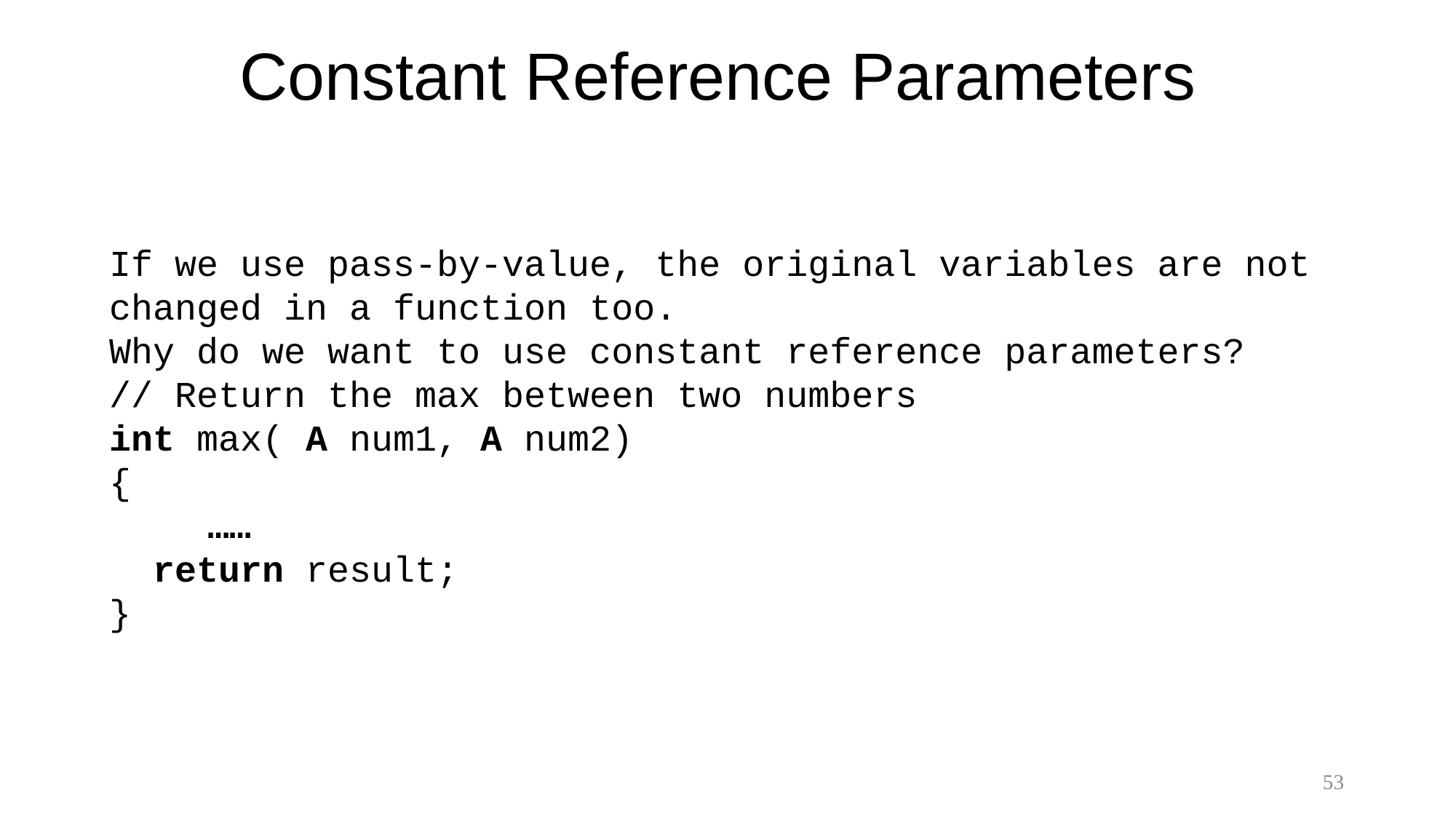

# Constant Reference Parameters
If we use pass-by-value, the original variables are not changed in a function too.
Why do we want to use constant reference parameters?
// Return the max between two numbers
int max( A num1, A num2)
{
  ……
  return result;
}

53